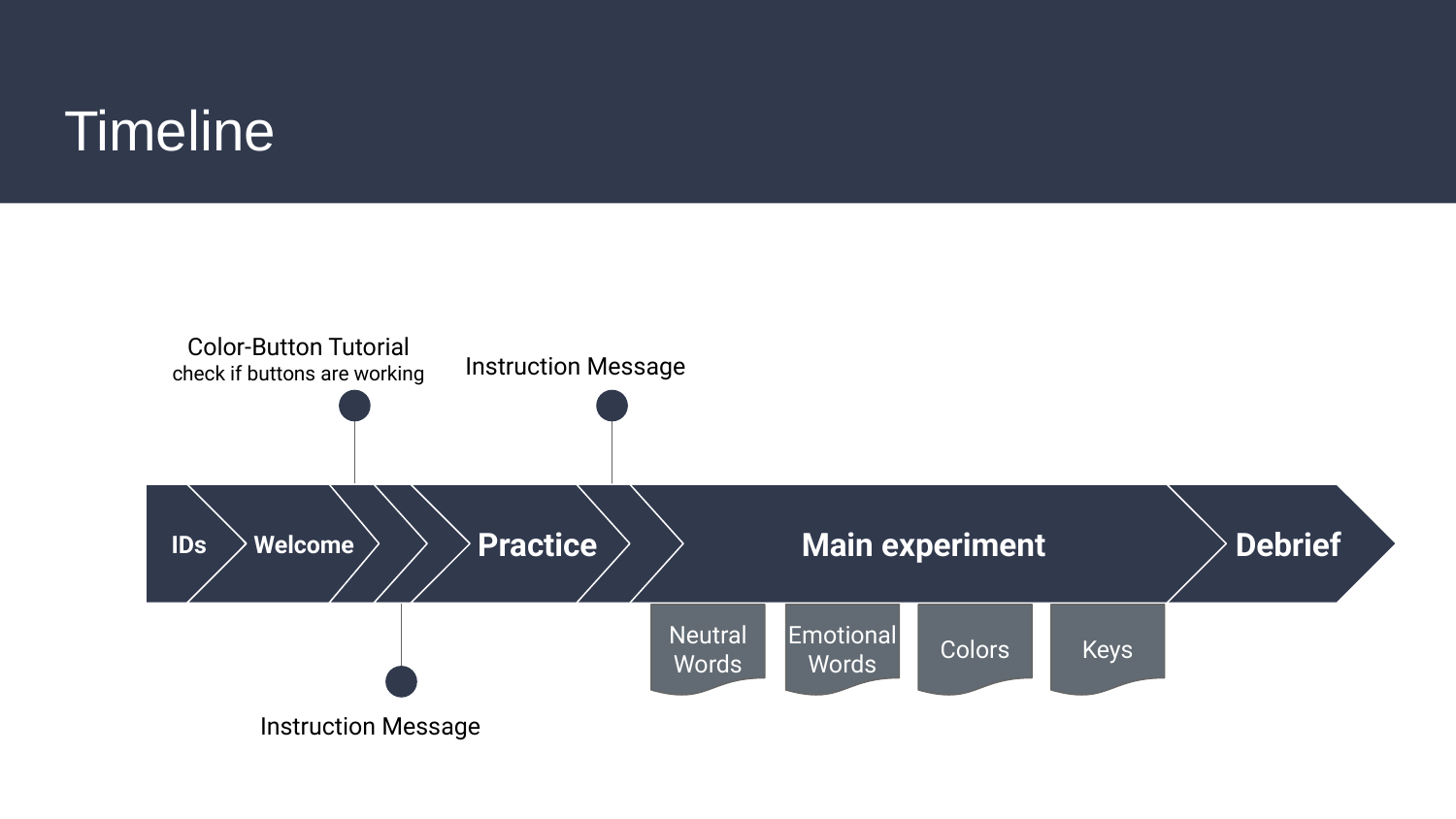

# Timeline
Color-Button Tutorial
check if buttons are working
Instruction Message

IDs
Welcome
Test run
Main experiment
10.20.XX
Debrief
Practice
Main experiment

Neutral
Words
Emotional
Words
Colors
Keys
09.05.XX
Instruction Message